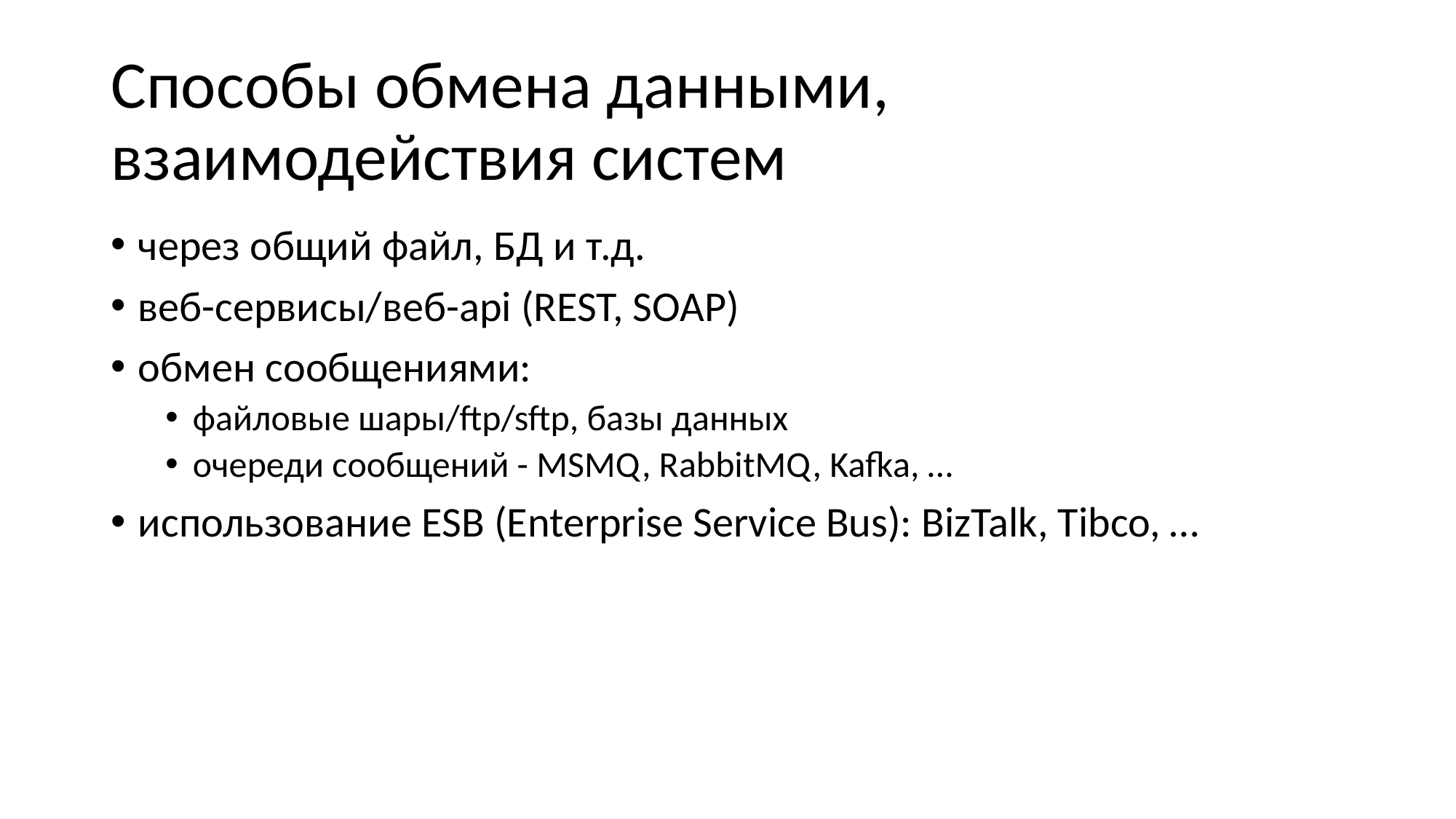

# Способы обмена данными, взаимодействия систем
через общий файл, БД и т.д.
веб-сервисы/веб-api (REST, SOAP)
обмен сообщениями:
файловые шары/ftp/sftp, базы данных
очереди сообщений - MSMQ, RabbitMQ, Kafka, …
использование ESB (Enterprise Service Bus): BizTalk, Tibco, …